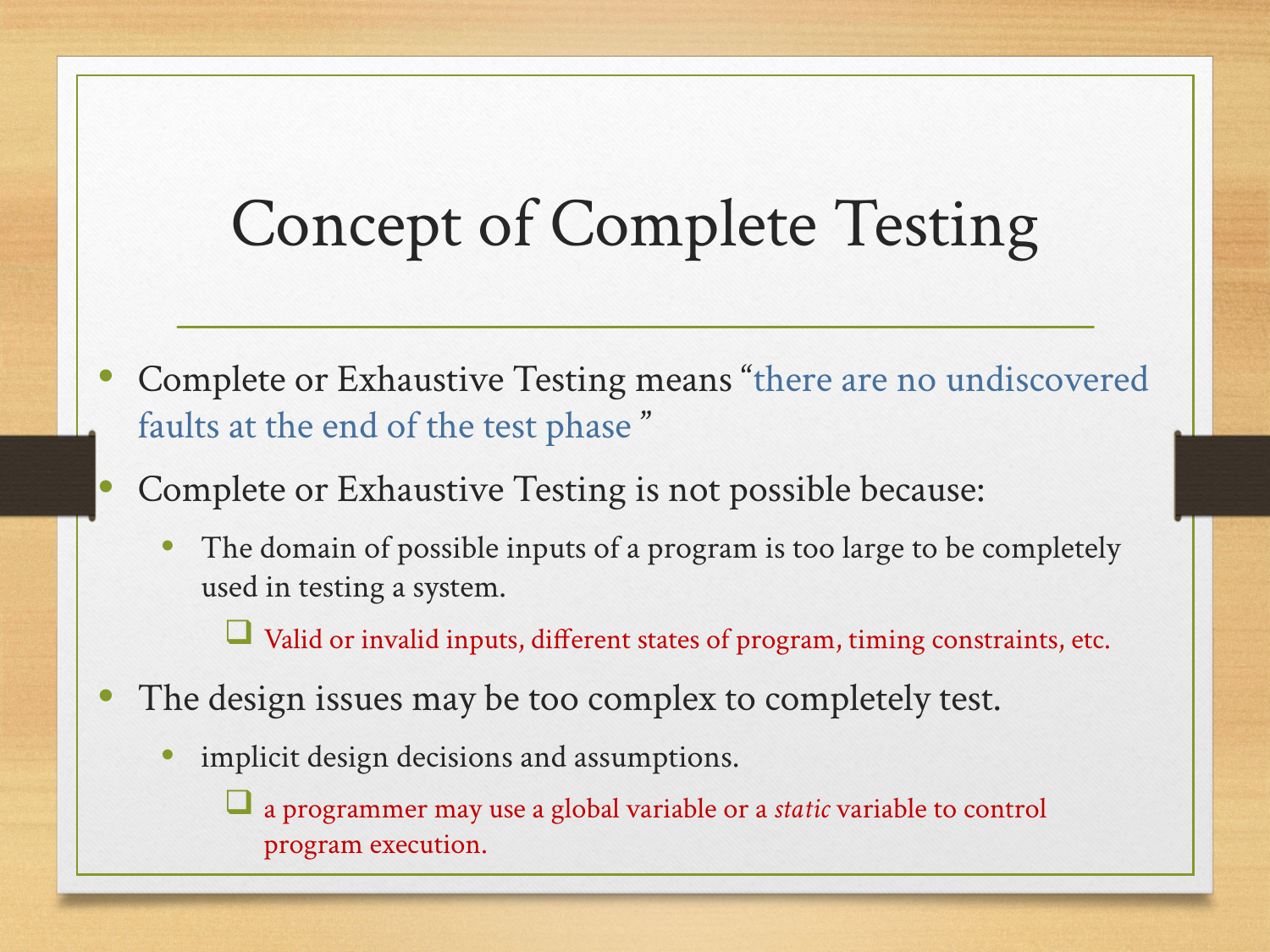

# Concept of Complete Testing
Complete or Exhaustive Testing means “there are no undiscovered faults at the end of the test phase ”
Complete or Exhaustive Testing is not possible because:
The domain of possible inputs of a program is too large to be completely used in testing a system.
Valid or invalid inputs, different states of program, timing constraints, etc.
The design issues may be too complex to completely test.
implicit design decisions and assumptions.
a programmer may use a global variable or a static variable to control
program execution.